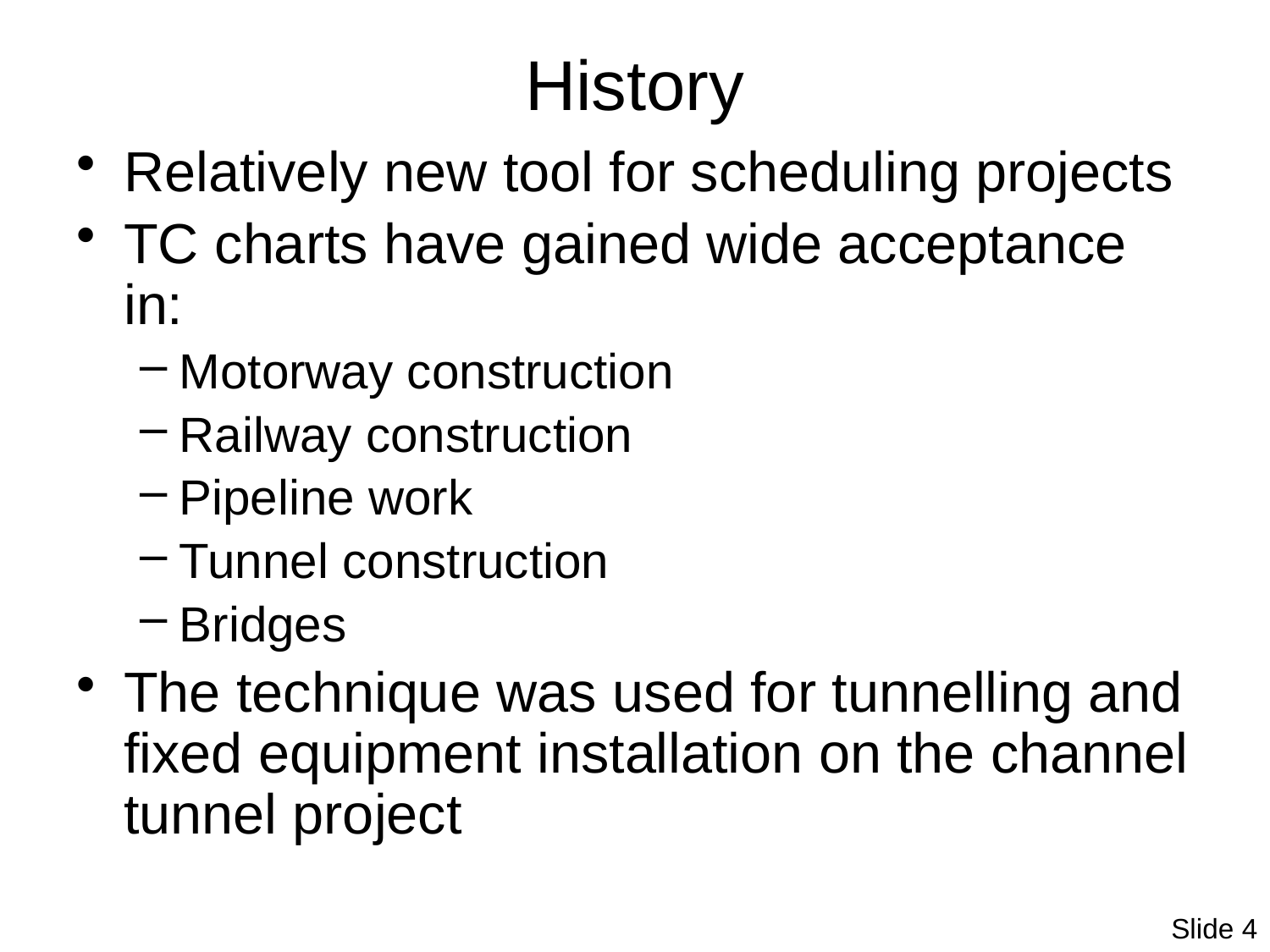

# History
Relatively new tool for scheduling projects
TC charts have gained wide acceptance in:
Motorway construction
Railway construction
Pipeline work
Tunnel construction
Bridges
The technique was used for tunnelling and fixed equipment installation on the channel tunnel project